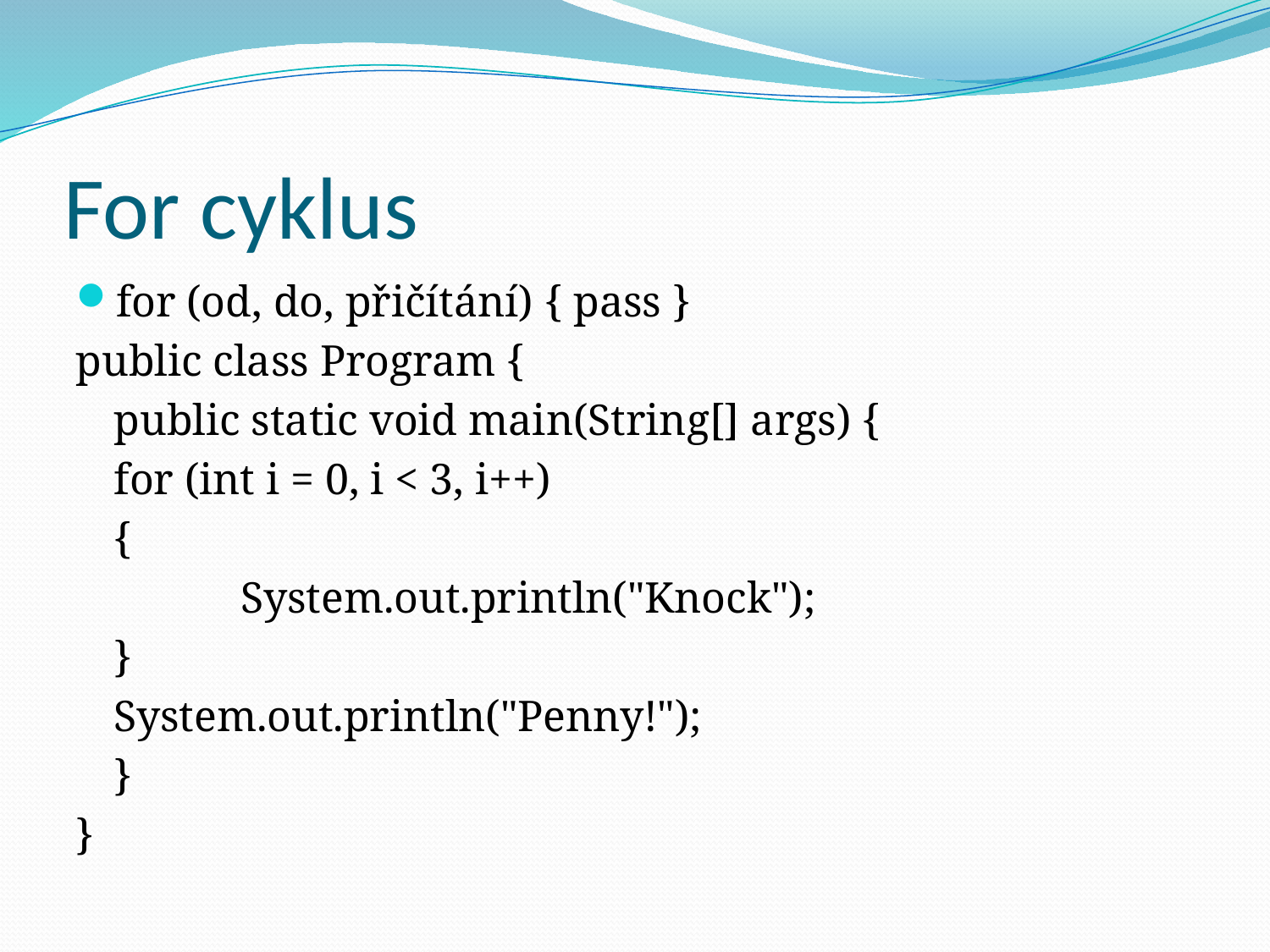

# For cyklus
for (od, do, přičítání) { pass }
public class Program {
	public static void main(String[] args) {
	for (int i = 0, i < 3, i++)
	{
		System.out.println("Knock");
	}
	System.out.println("Penny!");
	}
}